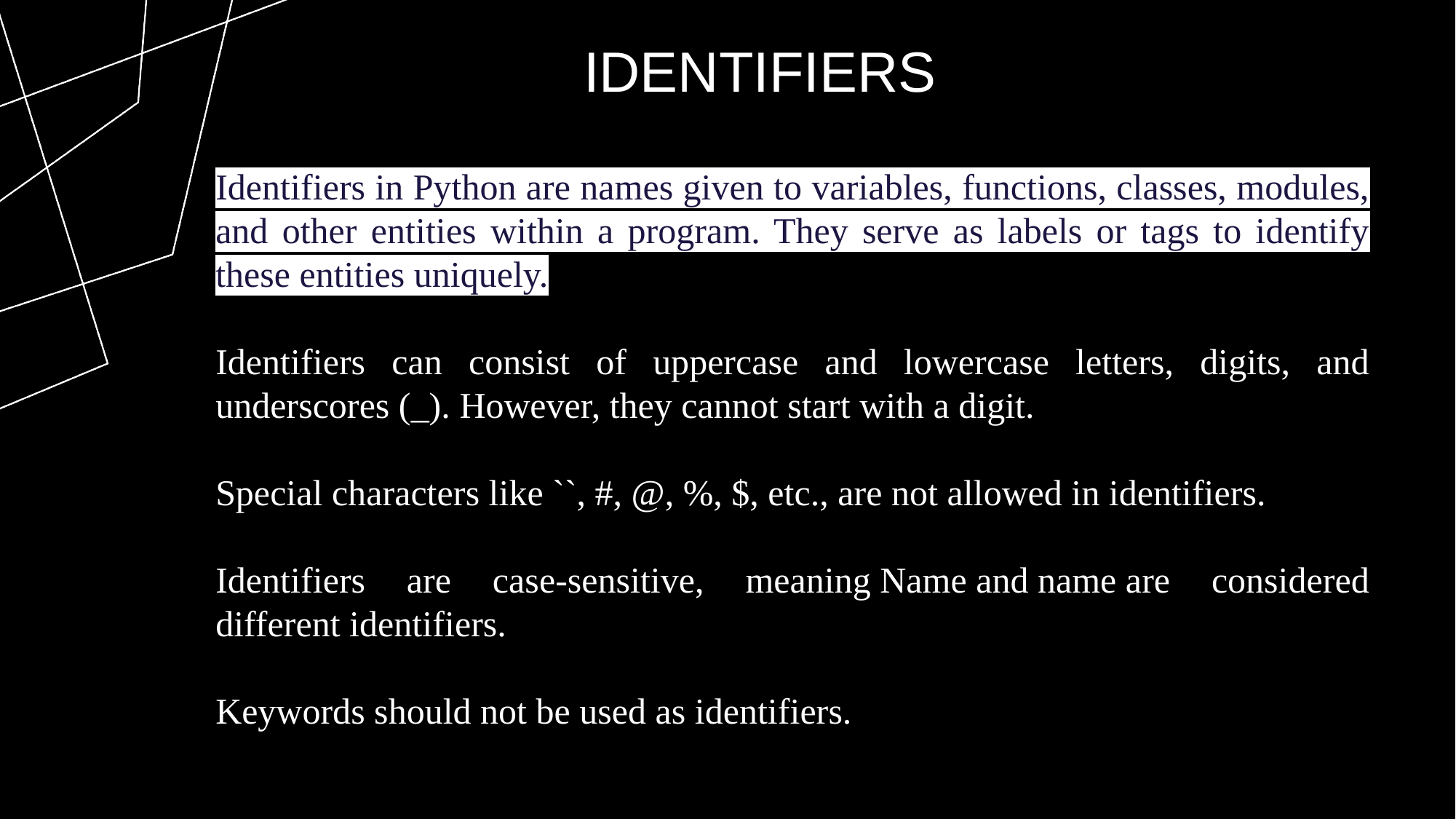

# IDENTIFIERS
Identifiers in Python are names given to variables, functions, classes, modules, and other entities within a program. They serve as labels or tags to identify these entities uniquely.

Identifiers can consist of uppercase and lowercase letters, digits, and underscores (_). However, they cannot start with a digit.

Special characters like ``, #, @, %, $, etc., are not allowed in identifiers.

Identifiers are case-sensitive, meaning Name and name are considered different identifiers.

Keywords should not be used as identifiers.